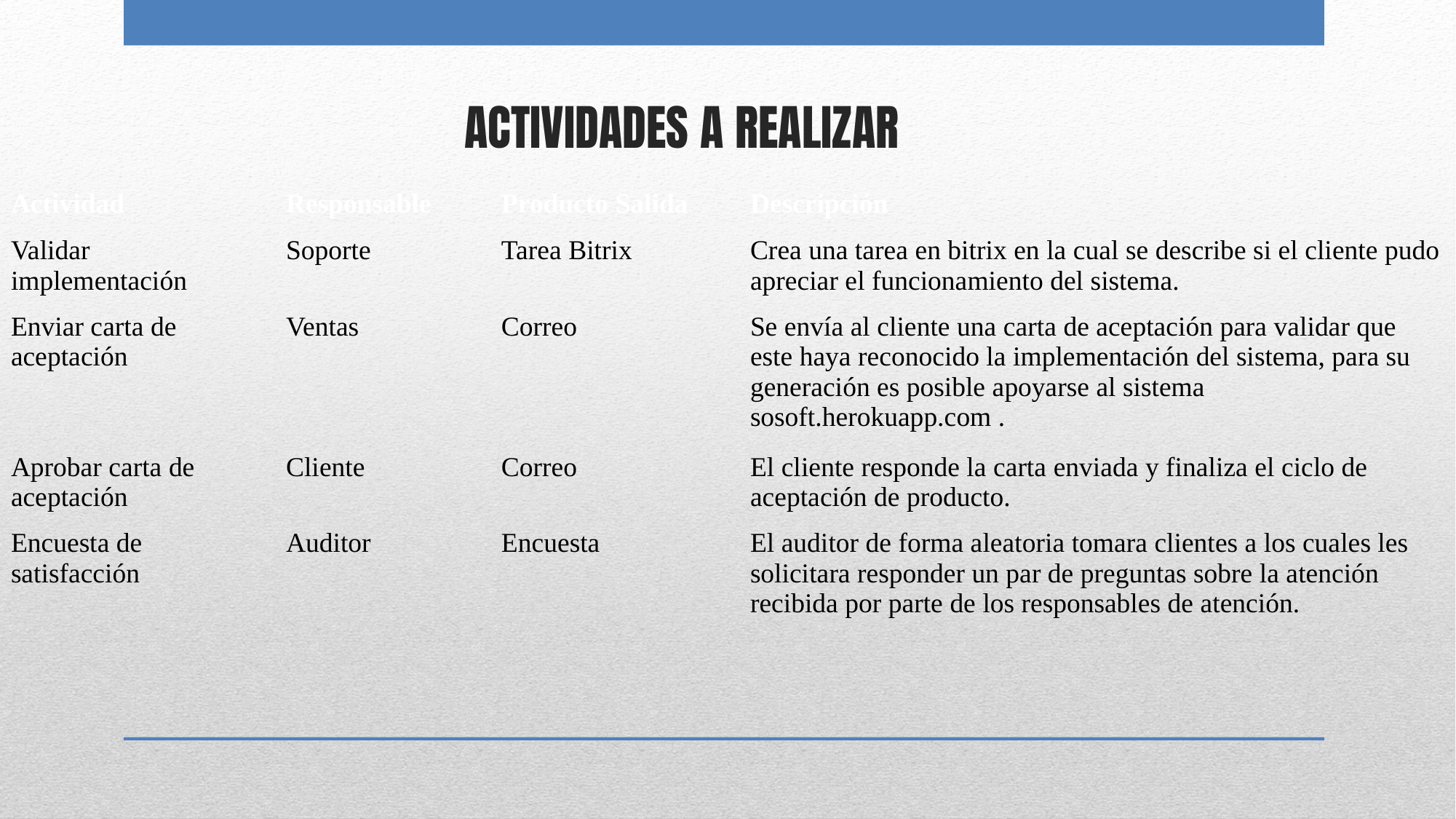

Actividades a Realizar
| Actividad | Responsable | Producto Salida | Descripción |
| --- | --- | --- | --- |
| Validar implementación | Soporte | Tarea Bitrix | Crea una tarea en bitrix en la cual se describe si el cliente pudo apreciar el funcionamiento del sistema. |
| Enviar carta de aceptación | Ventas | Correo | Se envía al cliente una carta de aceptación para validar que este haya reconocido la implementación del sistema, para su generación es posible apoyarse al sistema sosoft.herokuapp.com . |
| Aprobar carta de aceptación | Cliente | Correo | El cliente responde la carta enviada y finaliza el ciclo de aceptación de producto. |
| Encuesta de satisfacción | Auditor | Encuesta | El auditor de forma aleatoria tomara clientes a los cuales les solicitara responder un par de preguntas sobre la atención recibida por parte de los responsables de atención. |